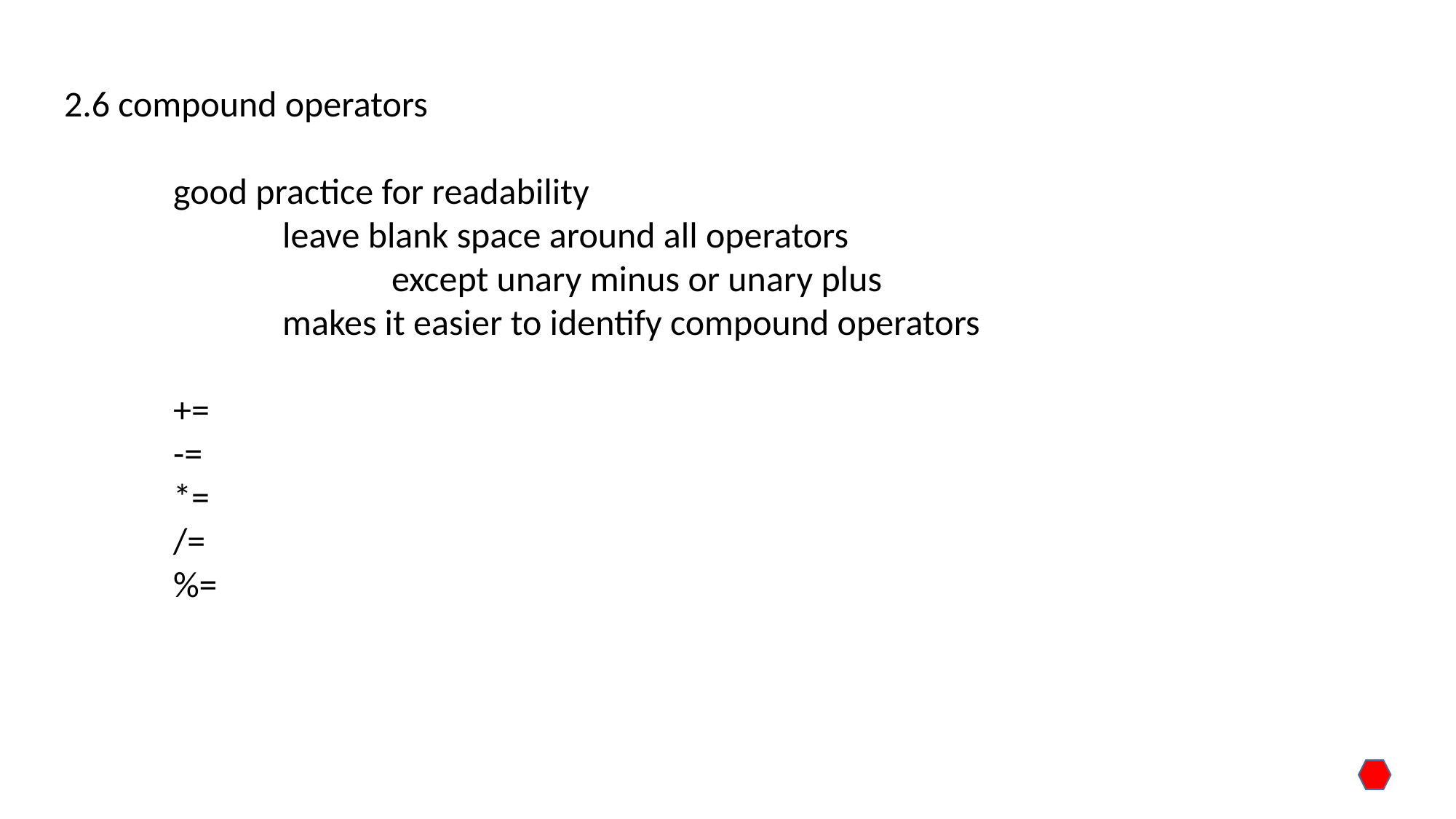

2.6 compound operators

	good practice for readability
		leave blank space around all operators
			except unary minus or unary plus
		makes it easier to identify compound operators

	+=
	-=
	*=
	/=
	%=